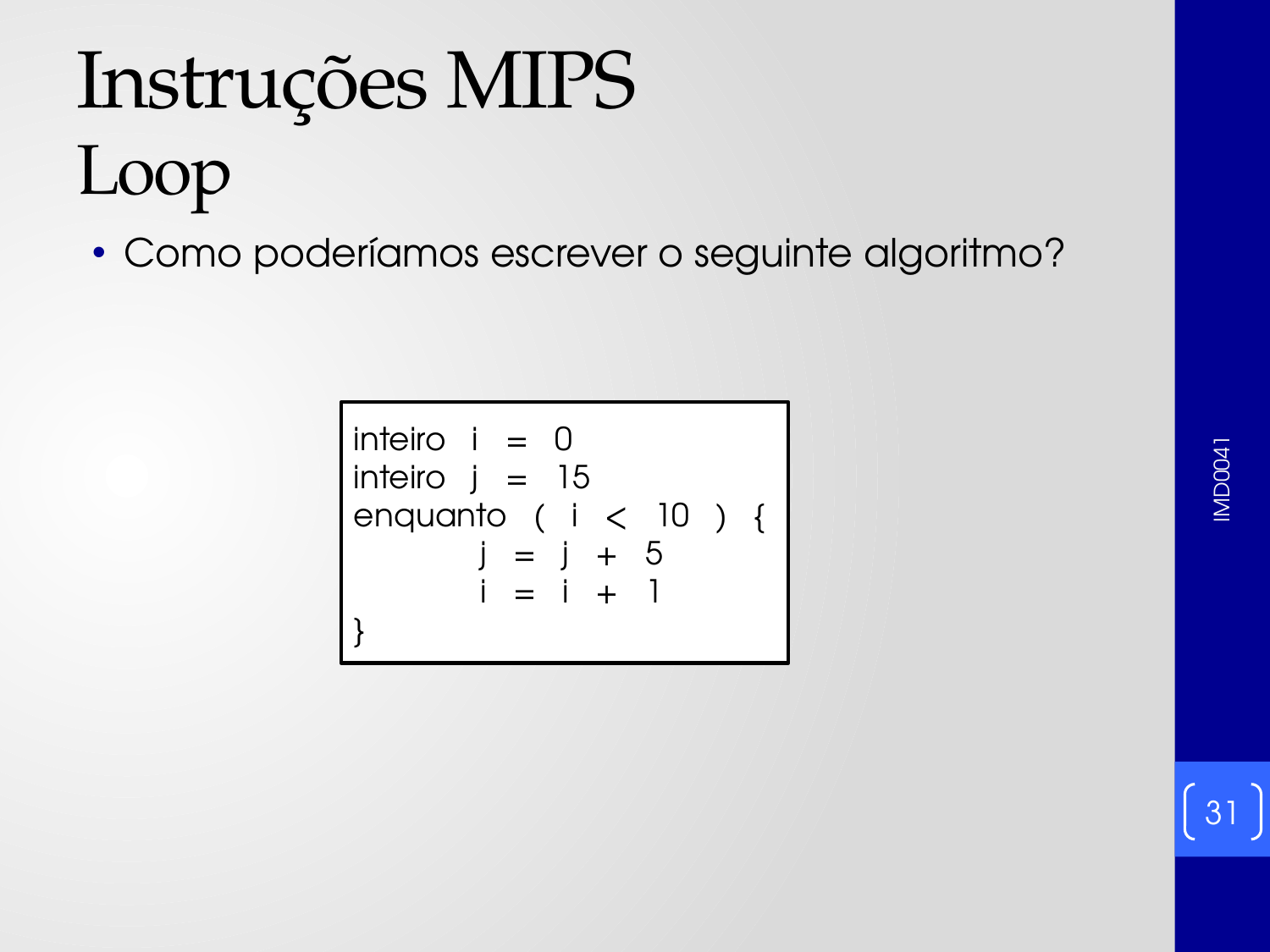

# Instruções MIPS Loop
Como poderíamos escrever o seguinte algoritmo?

inteiro   i   =   0
inteiro   j   =   15
enquanto   (   i   <   10   )   {
	j   =   j   +   5
	i   =   i   +   1
}
IMD0041
31